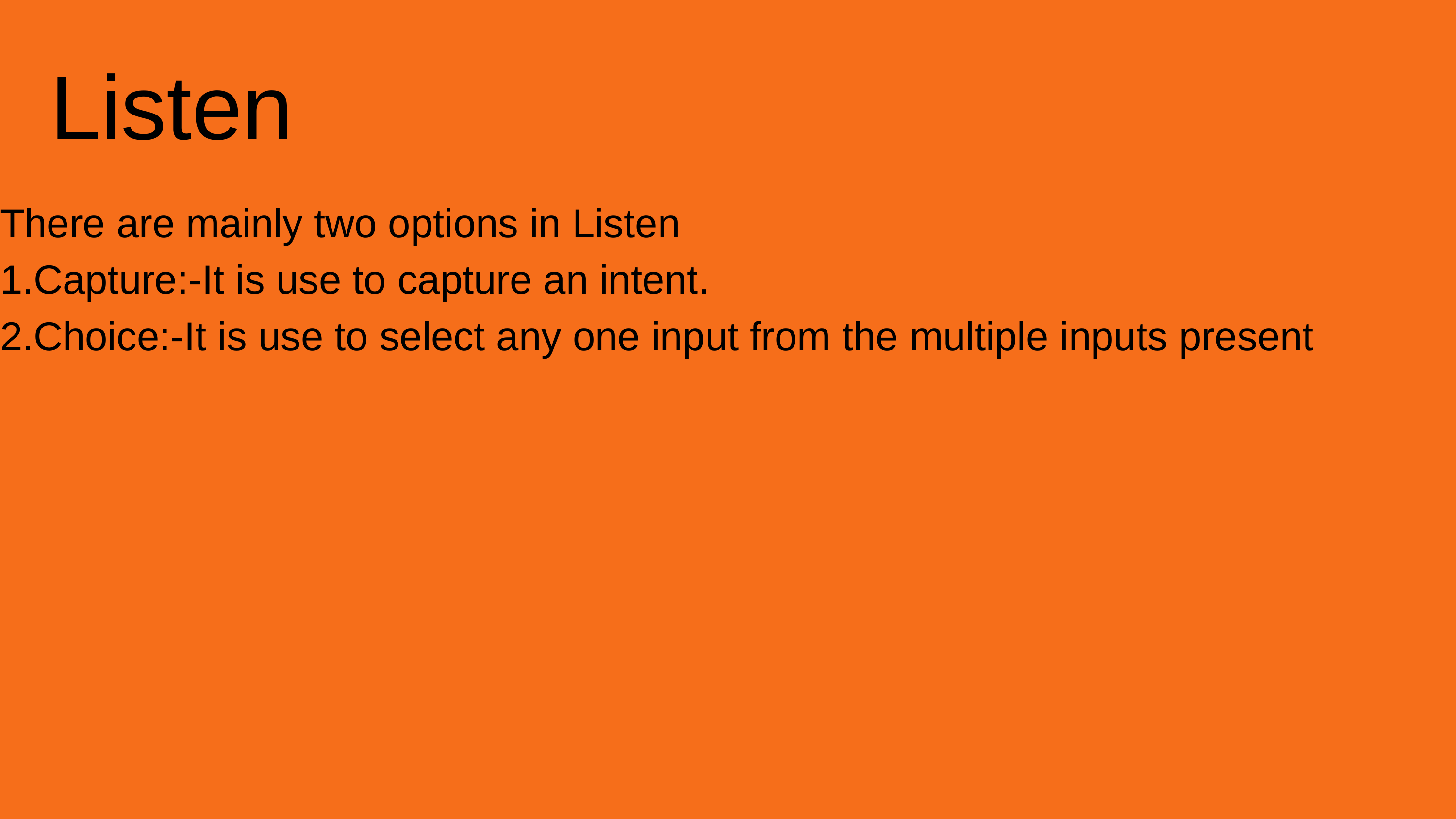

Listen
There are mainly two options in Listen
1.Capture:-It is use to capture an intent.
2.Choice:-It is use to select any one input from the multiple inputs present